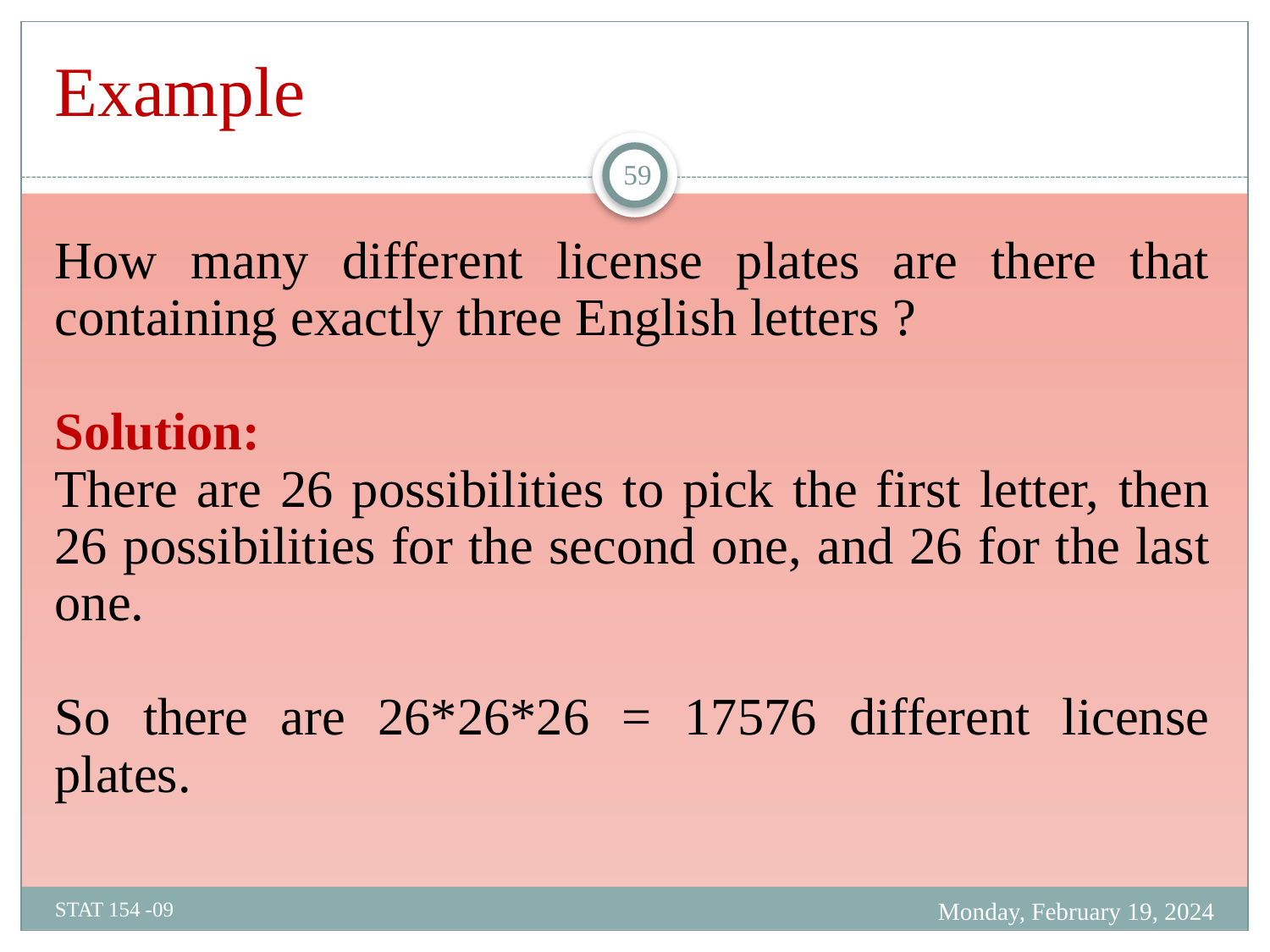

# Example
59

How many different license plates are there that containing exactly three English letters ?

Solution:
There are 26 possibilities to pick the first letter, then 26 possibilities for the second one, and 26 for the last one.

So there are 26*26*26 = 17576 different license plates.

Monday, February 19, 2024
STAT 154 -09